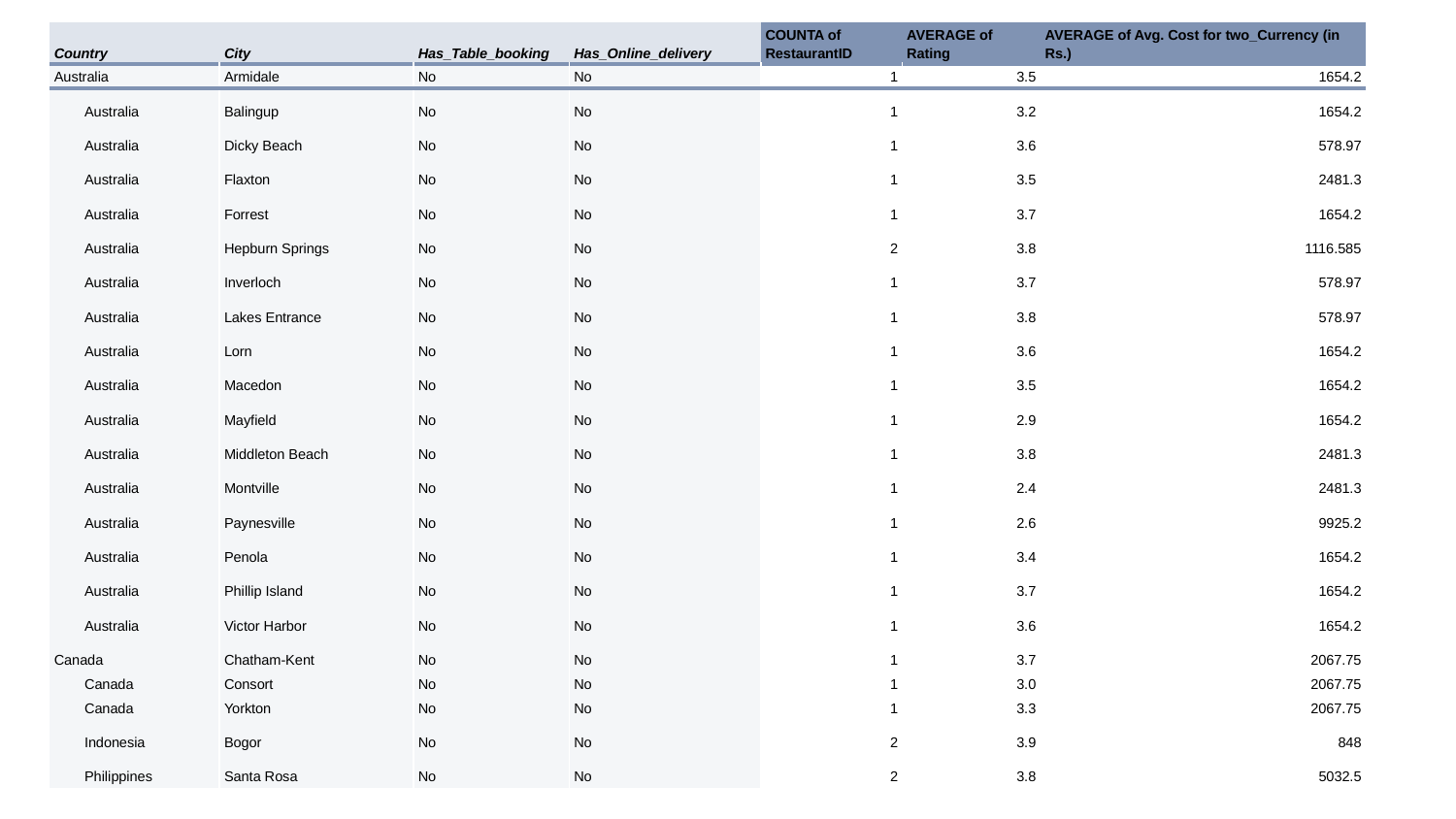

| Country | City | Has\_Table\_booking | Has\_Online\_delivery | COUNTA of RestaurantID | AVERAGE of Rating | AVERAGE of Avg. Cost for two\_Currency (in Rs.) |
| --- | --- | --- | --- | --- | --- | --- |
| Australia | Armidale | No | No | 1 | 3.5 | 1654.2 |
| Australia | Balingup | No | No | 1 | 3.2 | 1654.2 |
| Australia | Dicky Beach | No | No | 1 | 3.6 | 578.97 |
| Australia | Flaxton | No | No | 1 | 3.5 | 2481.3 |
| Australia | Forrest | No | No | 1 | 3.7 | 1654.2 |
| Australia | Hepburn Springs | No | No | 2 | 3.8 | 1116.585 |
| Australia | Inverloch | No | No | 1 | 3.7 | 578.97 |
| Australia | Lakes Entrance | No | No | 1 | 3.8 | 578.97 |
| Australia | Lorn | No | No | 1 | 3.6 | 1654.2 |
| Australia | Macedon | No | No | 1 | 3.5 | 1654.2 |
| Australia | Mayfield | No | No | 1 | 2.9 | 1654.2 |
| Australia | Middleton Beach | No | No | 1 | 3.8 | 2481.3 |
| Australia | Montville | No | No | 1 | 2.4 | 2481.3 |
| Australia | Paynesville | No | No | 1 | 2.6 | 9925.2 |
| Australia | Penola | No | No | 1 | 3.4 | 1654.2 |
| Australia | Phillip Island | No | No | 1 | 3.7 | 1654.2 |
| Australia | Victor Harbor | No | No | 1 | 3.6 | 1654.2 |
| Canada | Chatham-Kent | No | No | 1 | 3.7 | 2067.75 |
| Canada | Consort | No | No | 1 | 3.0 | 2067.75 |
| Canada | Yorkton | No | No | 1 | 3.3 | 2067.75 |
| Indonesia | Bogor | No | No | 2 | 3.9 | 848 |
| Philippines | Santa Rosa | No | No | 2 | 3.8 | 5032.5 |